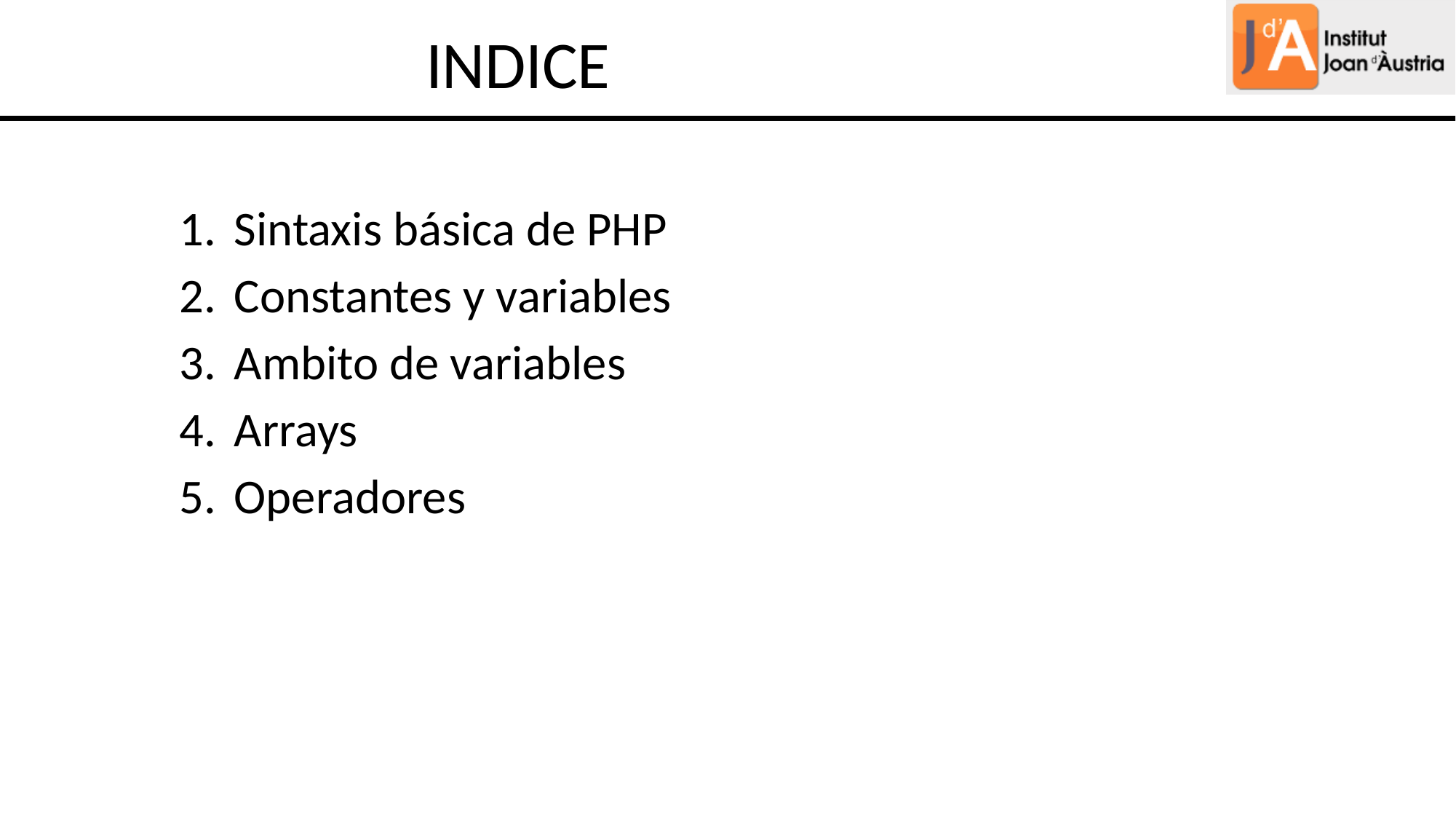

# INDICE
Sintaxis básica de PHP
Constantes y variables
Ambito de variables
Arrays
Operadores